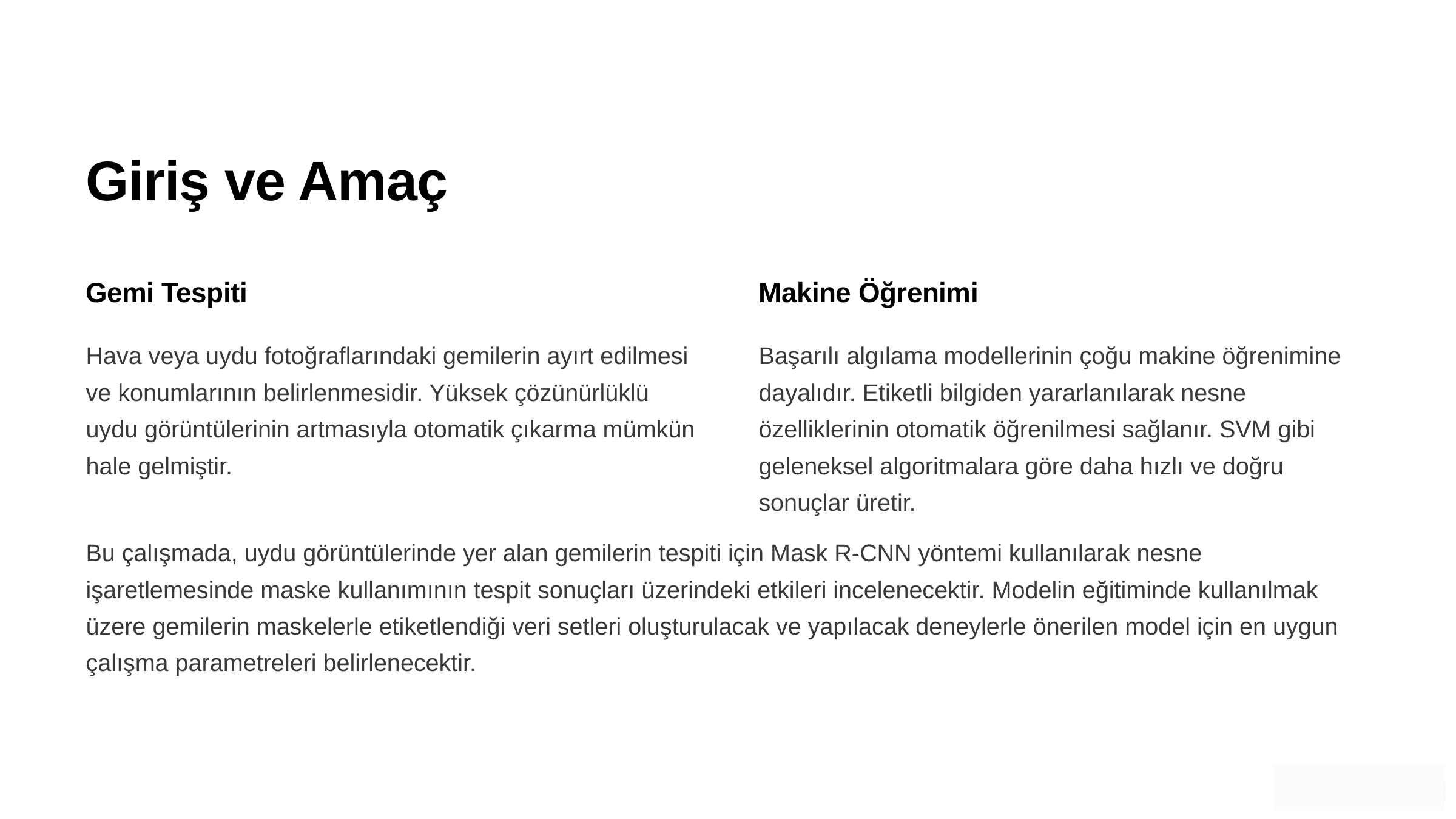

Giriş ve Amaç
Gemi Tespiti
Makine Öğrenimi
Hava veya uydu fotoğraflarındaki gemilerin ayırt edilmesi ve konumlarının belirlenmesidir. Yüksek çözünürlüklü uydu görüntülerinin artmasıyla otomatik çıkarma mümkün hale gelmiştir.
Başarılı algılama modellerinin çoğu makine öğrenimine dayalıdır. Etiketli bilgiden yararlanılarak nesne özelliklerinin otomatik öğrenilmesi sağlanır. SVM gibi geleneksel algoritmalara göre daha hızlı ve doğru sonuçlar üretir.
Bu çalışmada, uydu görüntülerinde yer alan gemilerin tespiti için Mask R-CNN yöntemi kullanılarak nesne işaretlemesinde maske kullanımının tespit sonuçları üzerindeki etkileri incelenecektir. Modelin eğitiminde kullanılmak üzere gemilerin maskelerle etiketlendiği veri setleri oluşturulacak ve yapılacak deneylerle önerilen model için en uygun çalışma parametreleri belirlenecektir.